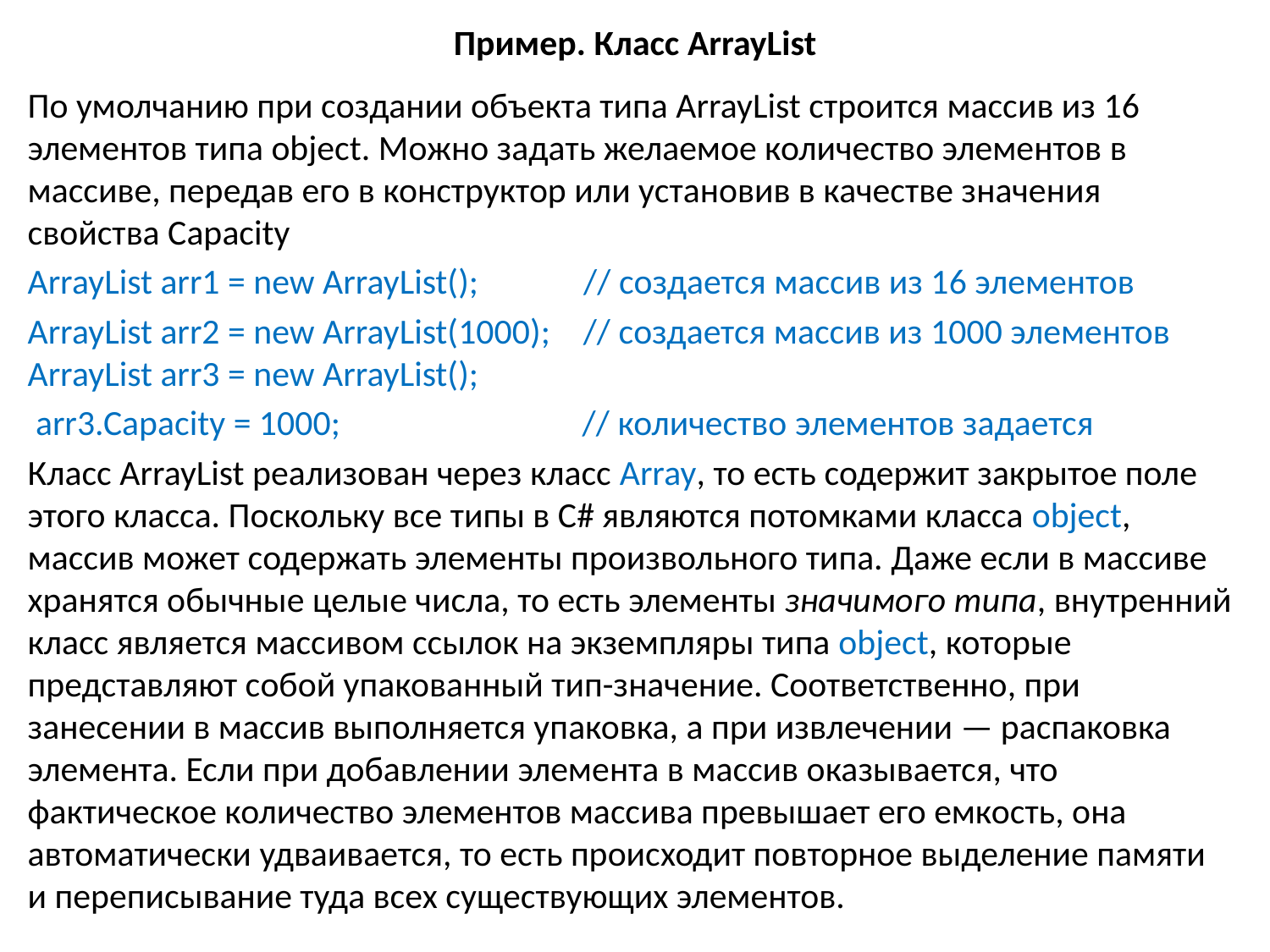

# Пример. Класс ArrayList
По умолчанию при создании объекта типа ArrayList строится массив из 16 элементов типа object. Можно задать желаемое количество элементов в массиве, передав его в конструктор или установив в качестве значения свойства Capacity
ArrayList arr1 = new ArrayList();             // создается массив из 16 элементов
ArrayList arr2 = new ArrayList(1000);    // создается массив из 1000 элементов ArrayList arr3 = new ArrayList();
 arr3.Capacity = 1000;                              // количество элементов задается
Класс ArrayList реализован через класс Array, то есть содержит закрытое поле этого класса. Поскольку все типы в C# являются потомками класса object, массив может содержать элементы произвольного типа. Даже если в массиве хранятся обычные целые числа, то есть элементы значимого типа, внутренний класс является массивом ссылок на экземпляры типа object, которые представляют собой упакованный тип-значение. Соответственно, при занесении в массив выполняется упаковка, а при извлечении — распаковка элемента. Если при добавлении элемента в массив оказывается, что фактическое количество элементов массива превышает его емкость, она автоматически удваивается, то есть происходит повторное выделение памяти и переписывание туда всех существующих элементов.